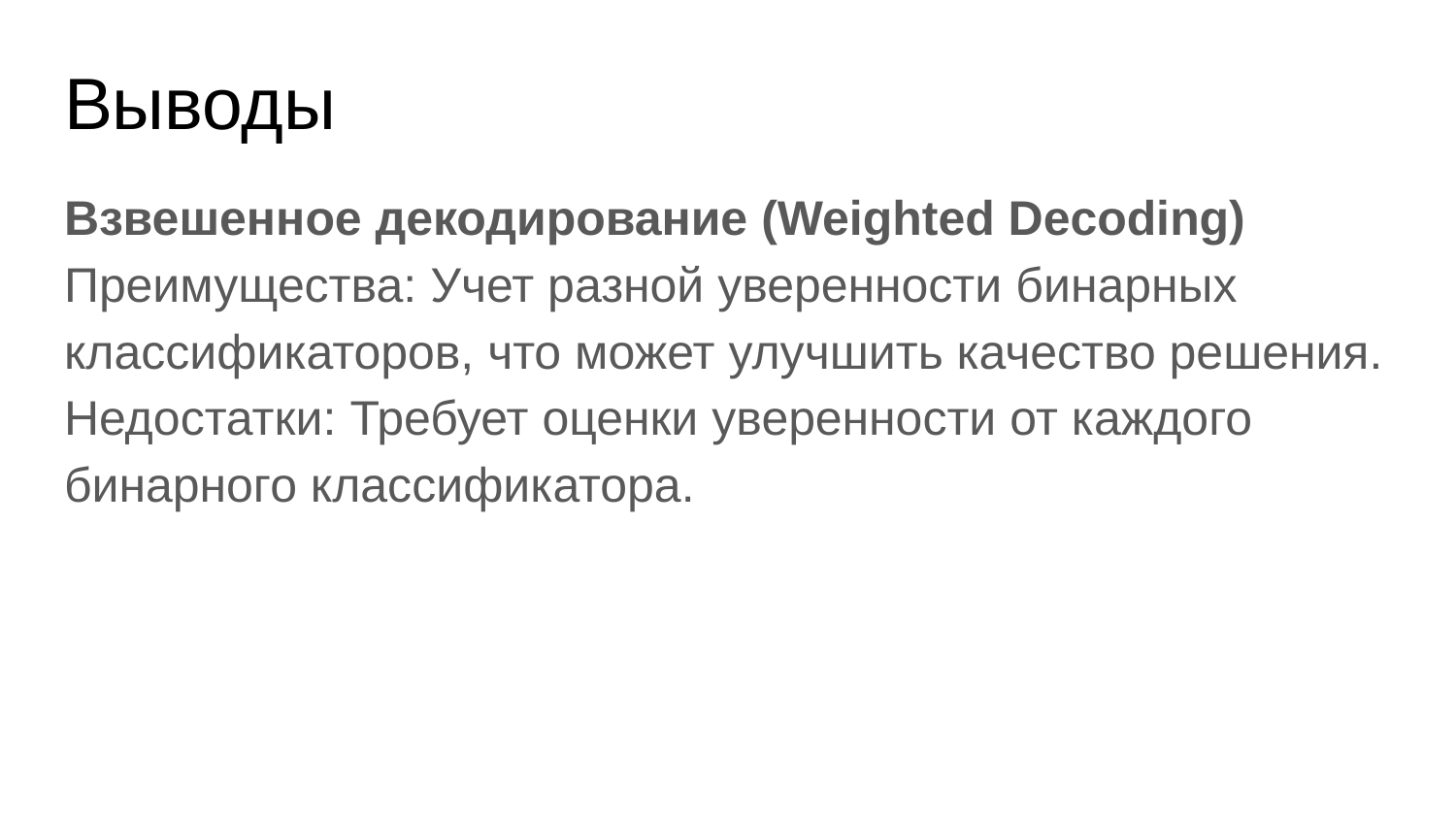

# Выводы
Взвешенное декодирование (Weighted Decoding)
Преимущества: Учет разной уверенности бинарных классификаторов, что может улучшить качество решения.
Недостатки: Требует оценки уверенности от каждого бинарного классификатора.